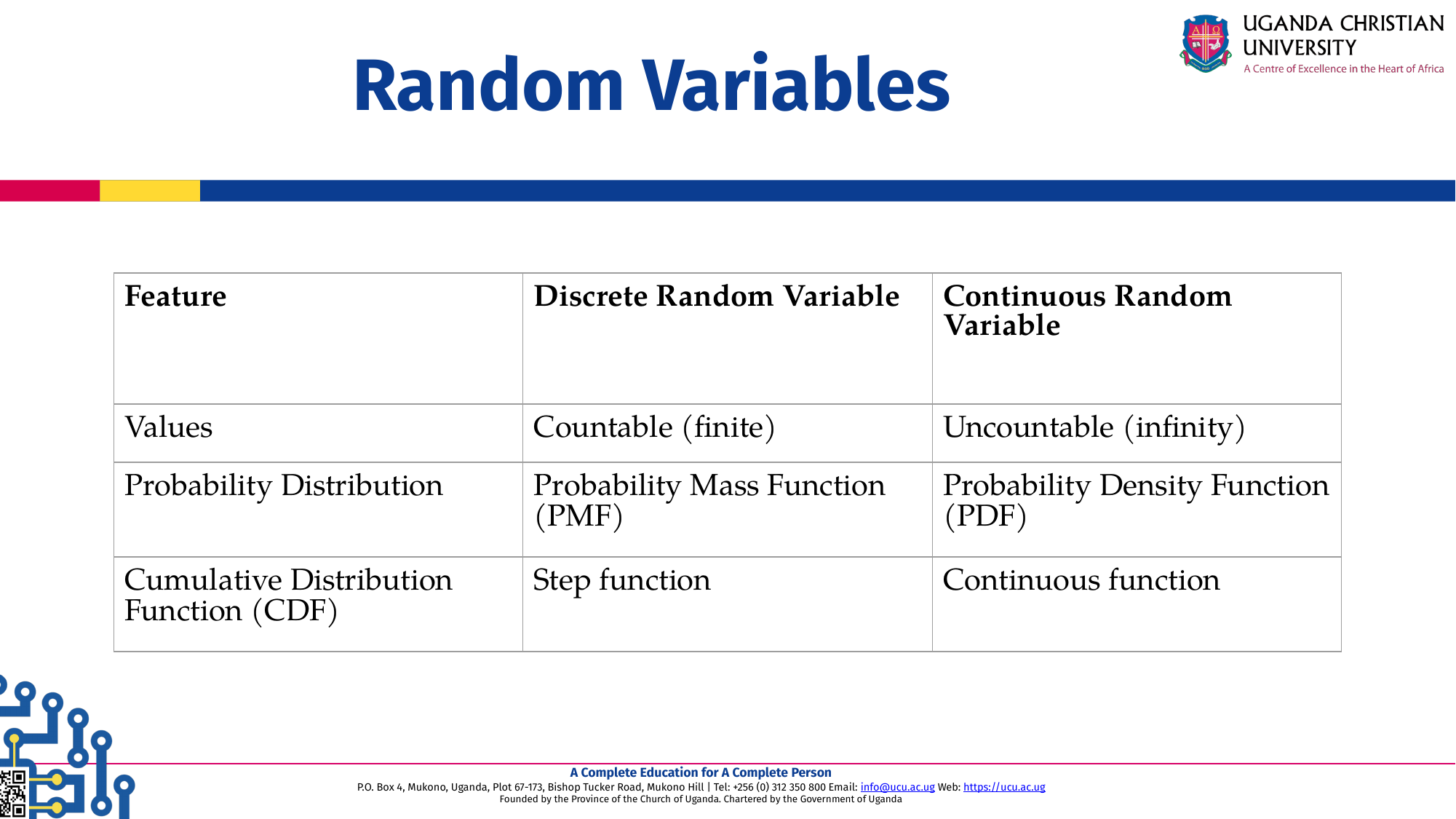

Random Variables
| Feature | Discrete Random Variable | Continuous Random Variable |
| --- | --- | --- |
| Values | Countable (finite) | Uncountable (infinity) |
| Probability Distribution | Probability Mass Function (PMF) | Probability Density Function (PDF) |
| Cumulative Distribution Function (CDF) | Step function | Continuous function |